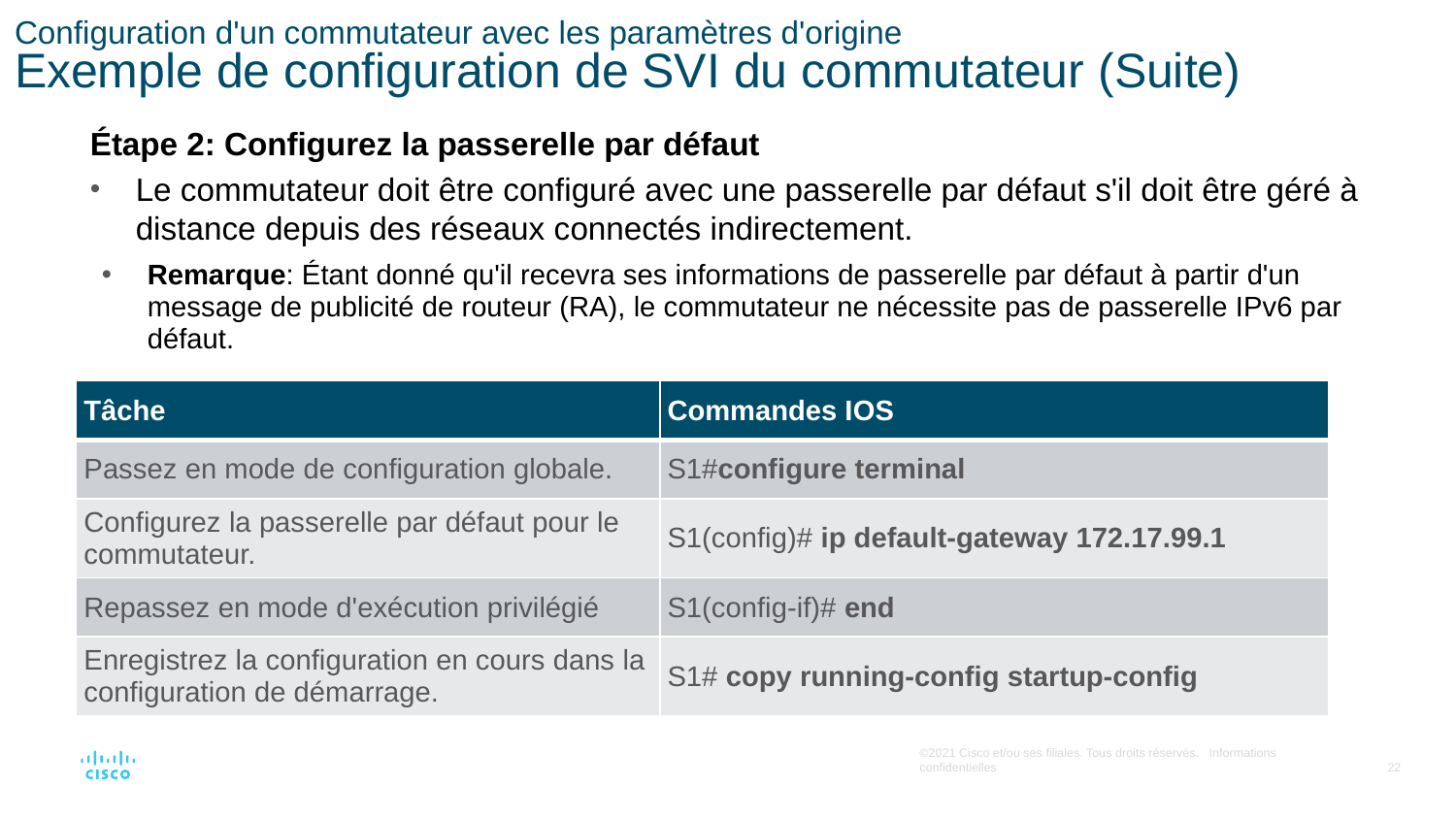

# Configuration d'un commutateur avec les paramètres d'origine Exemple de configuration de SVI du commutateur (Suite)
Étape 2: Configurez la passerelle par défaut
Le commutateur doit être configuré avec une passerelle par défaut s'il doit être géré à distance depuis des réseaux connectés indirectement.
Remarque: Étant donné qu'il recevra ses informations de passerelle par défaut à partir d'un message de publicité de routeur (RA), le commutateur ne nécessite pas de passerelle IPv6 par défaut.

| Tâche | Commandes IOS |
| --- | --- |
| Passez en mode de configuration globale. | S1#configure terminal |
| Configurez la passerelle par défaut pour le commutateur. | S1(config)# ip default-gateway 172.17.99.1 |
| Repassez en mode d'exécution privilégié | S1(config-if)# end |
| Enregistrez la configuration en cours dans la configuration de démarrage. | S1# copy running-config startup-config |